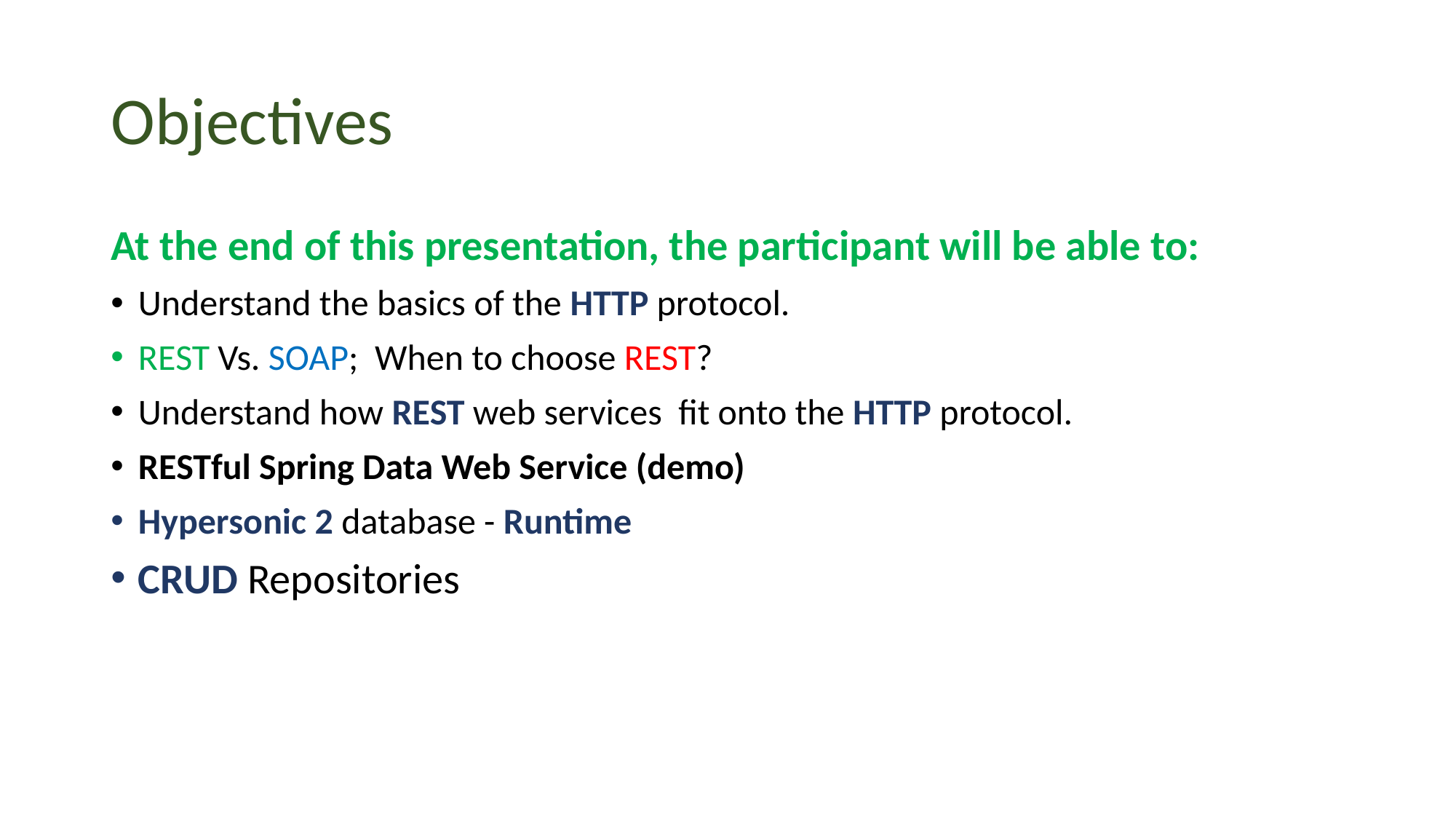

# Objectives
At the end of this presentation, the participant will be able to:
Understand the basics of the HTTP protocol.
REST Vs. SOAP;  When to choose REST?
Understand how REST web services  fit onto the HTTP protocol.
RESTful Spring Data Web Service (demo)
Hypersonic 2 database - Runtime
CRUD Repositories